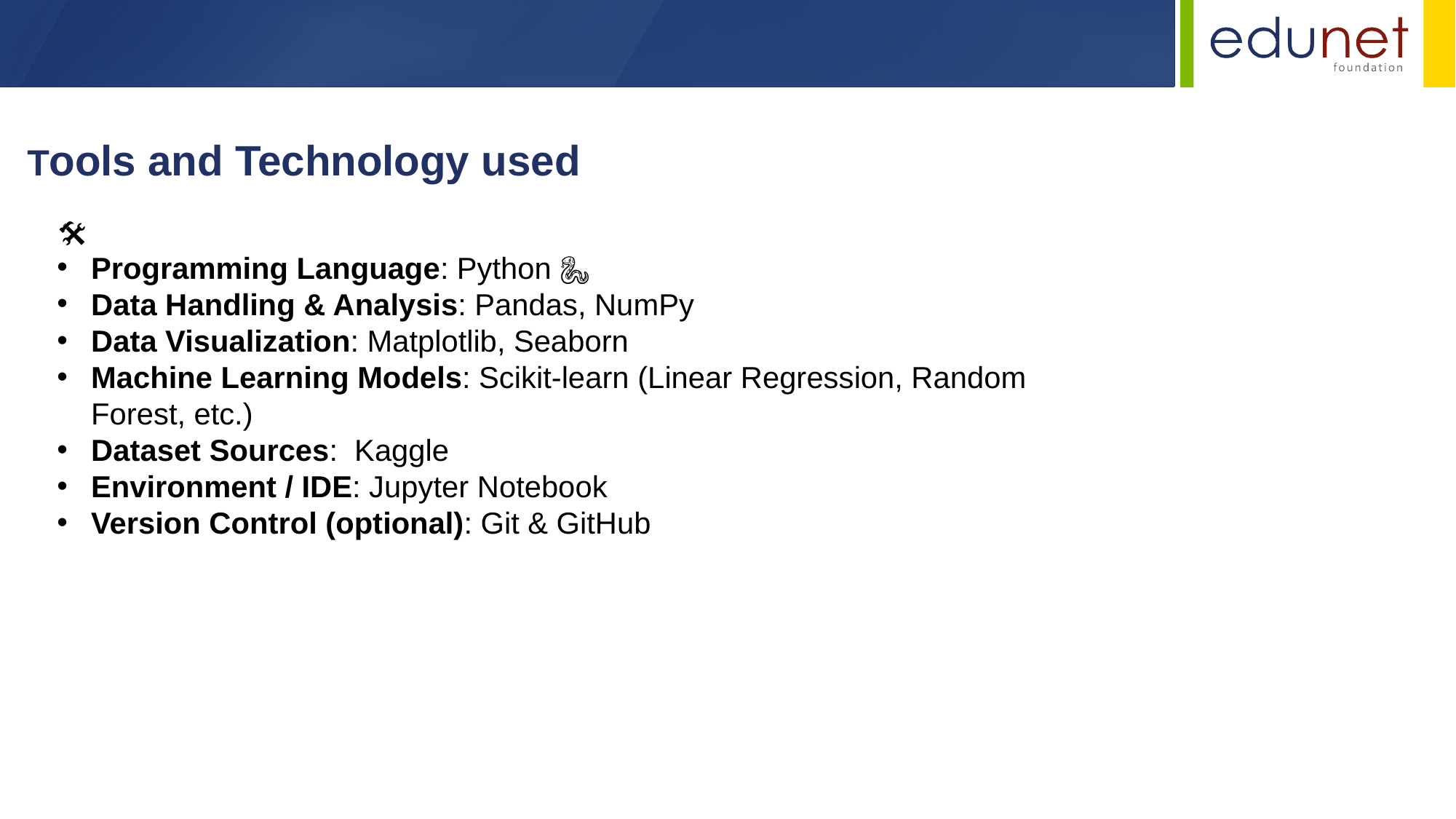

Tools and Technology used
🛠
Programming Language: Python 🐍
Data Handling & Analysis: Pandas, NumPy
Data Visualization: Matplotlib, Seaborn
Machine Learning Models: Scikit-learn (Linear Regression, Random Forest, etc.)
Dataset Sources:  Kaggle
Environment / IDE: Jupyter Notebook
Version Control (optional): Git & GitHub